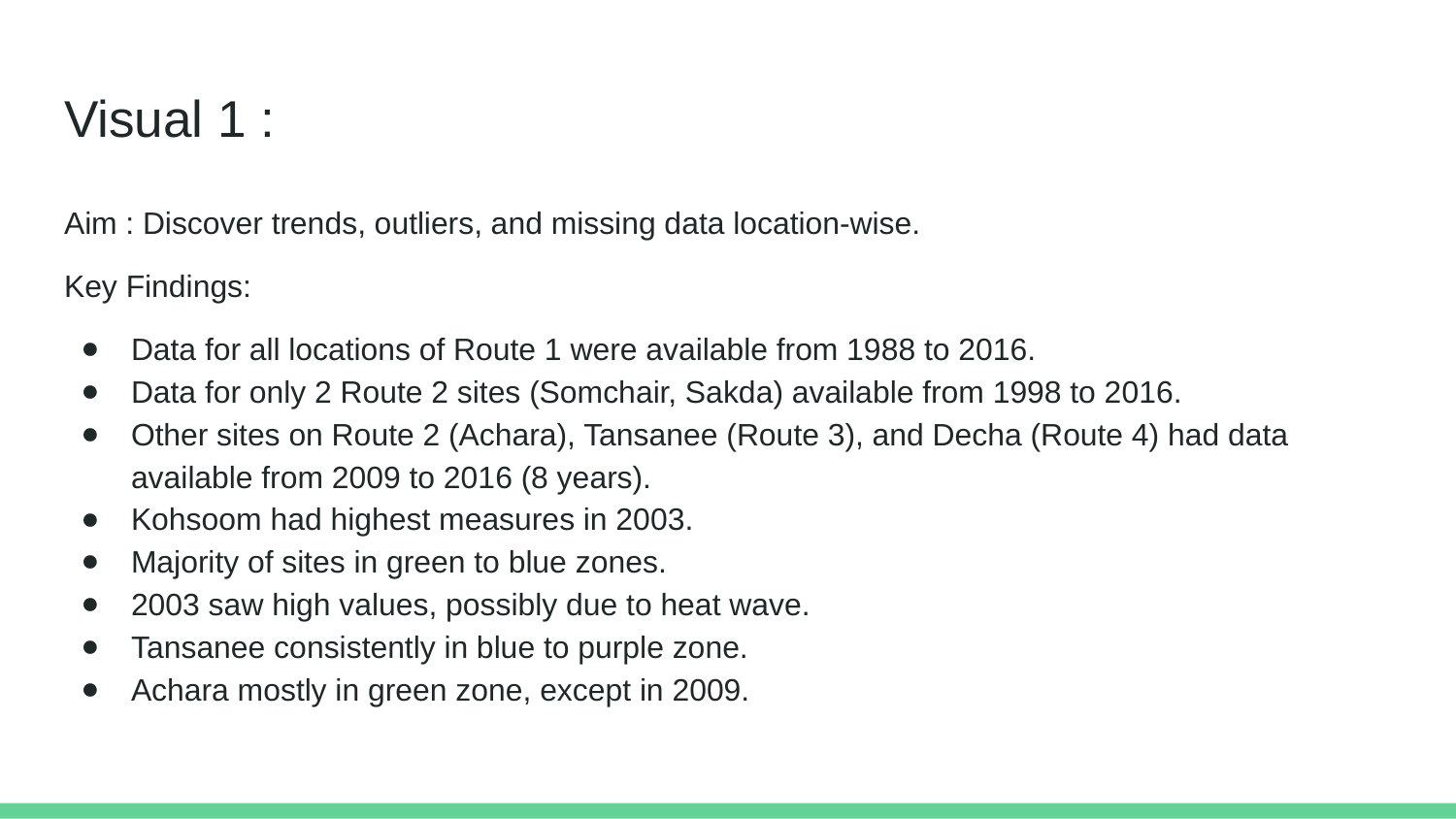

# Visual 1 :
Aim : Discover trends, outliers, and missing data location-wise.
Key Findings:
Data for all locations of Route 1 were available from 1988 to 2016.
Data for only 2 Route 2 sites (Somchair, Sakda) available from 1998 to 2016.
Other sites on Route 2 (Achara), Tansanee (Route 3), and Decha (Route 4) had data available from 2009 to 2016 (8 years).
Kohsoom had highest measures in 2003.
Majority of sites in green to blue zones.
2003 saw high values, possibly due to heat wave.
Tansanee consistently in blue to purple zone.
Achara mostly in green zone, except in 2009.